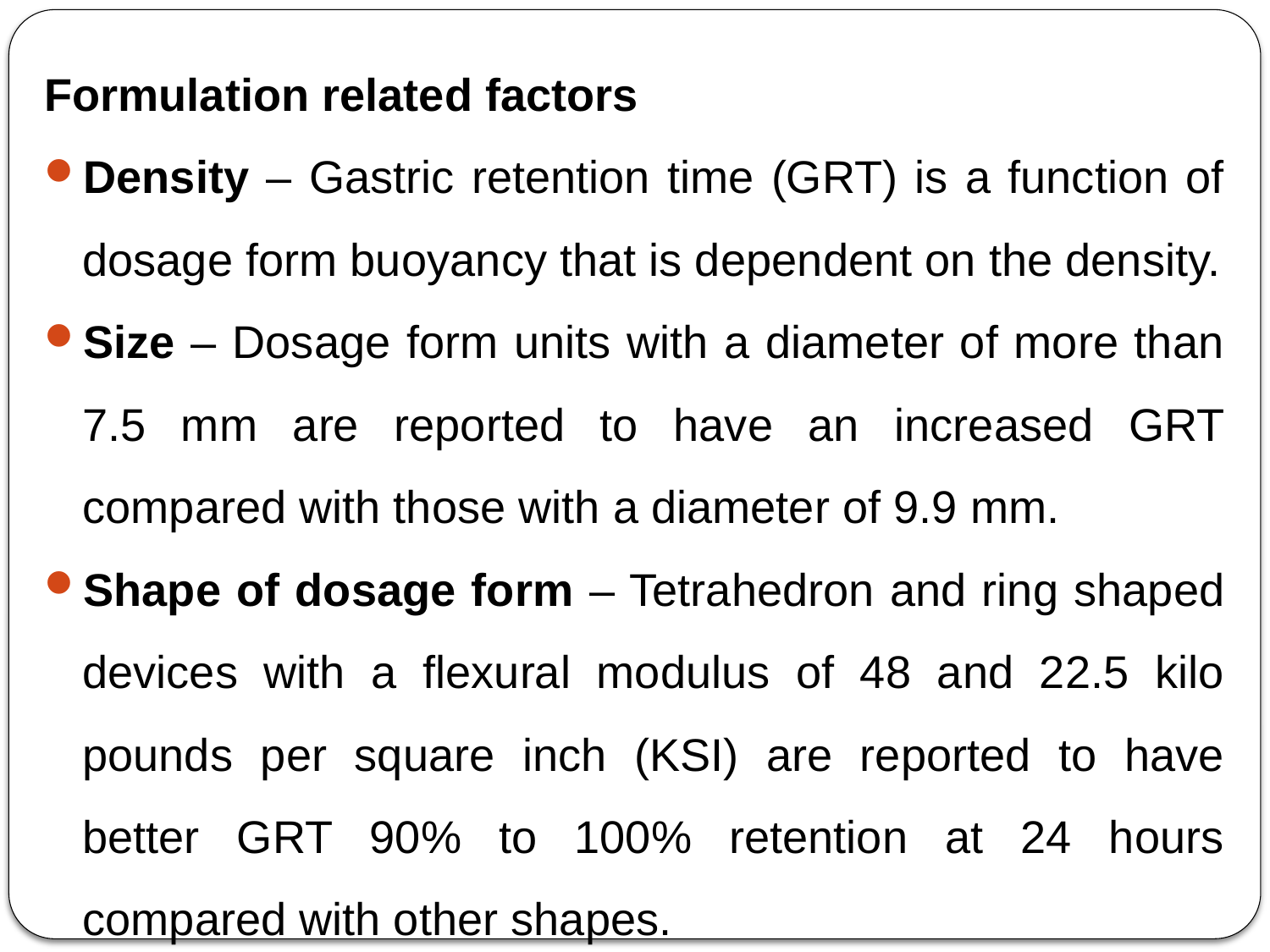

Formulation related factors
Density – Gastric retention time (GRT) is a function of dosage form buoyancy that is dependent on the density.
Size – Dosage form units with a diameter of more than 7.5 mm are reported to have an increased GRT compared with those with a diameter of 9.9 mm.
Shape of dosage form – Tetrahedron and ring shaped devices with a flexural modulus of 48 and 22.5 kilo pounds per square inch (KSI) are reported to have better GRT 90% to 100% retention at 24 hours compared with other shapes.
Single or multiple unit formulation – Multiple unit formulations show a more predictable release profile and insignificant impairing of performance due to failure of units, allow co-administration of units with different release profiles or containing incompatible substances and permit a larger margin of safety against dosage form failure compared with single unit dosage forms.
76